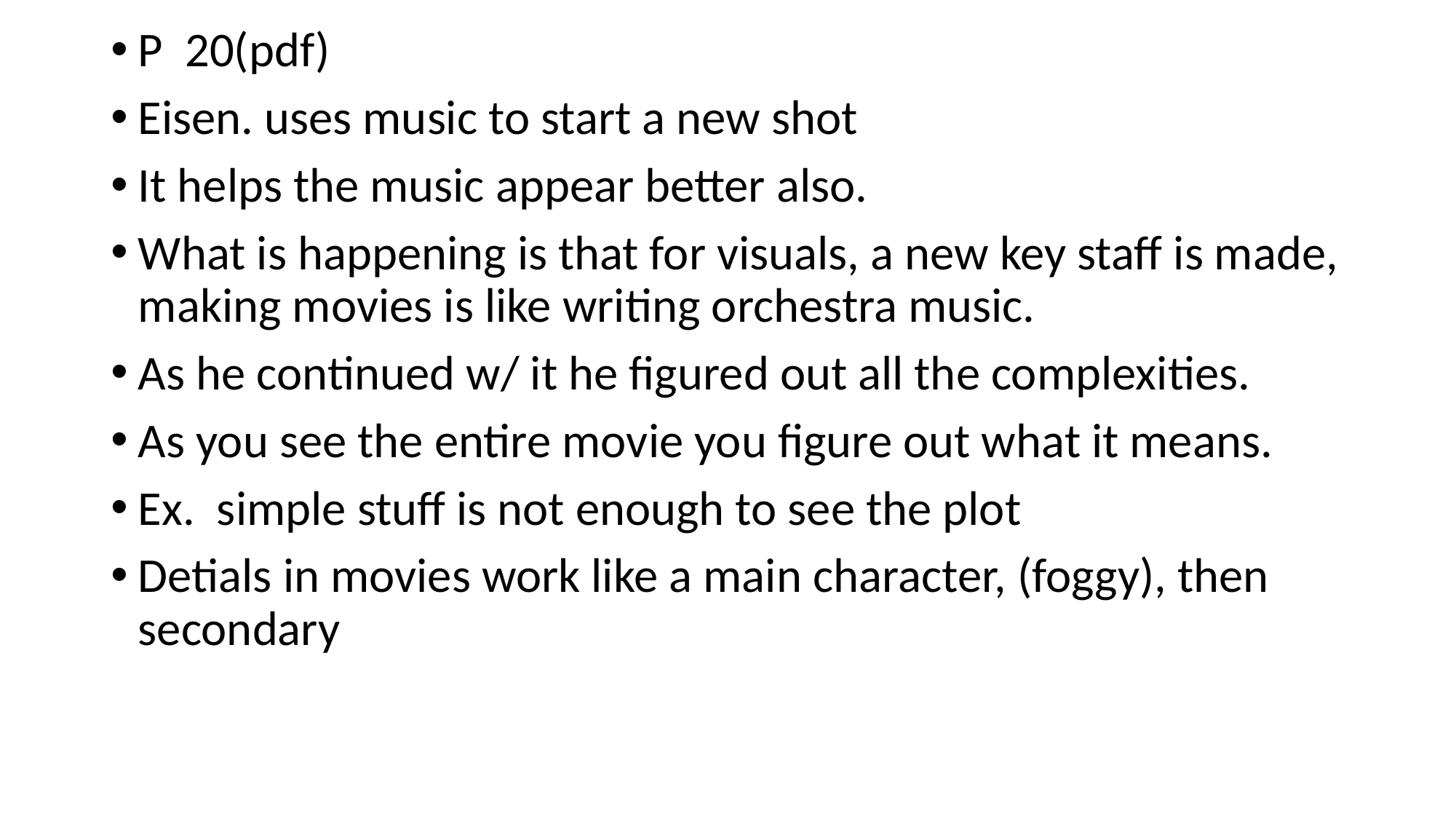

P  20(pdf)
Eisen. uses music to start a new shot
It helps the music appear better also.
What is happening is that for visuals, a new key staff is made, making movies is like writing orchestra music.
As he continued w/ it he figured out all the complexities.
As you see the entire movie you figure out what it means.
Ex.  simple stuff is not enough to see the plot
Detials in movies work like a main character, (foggy), then secondary